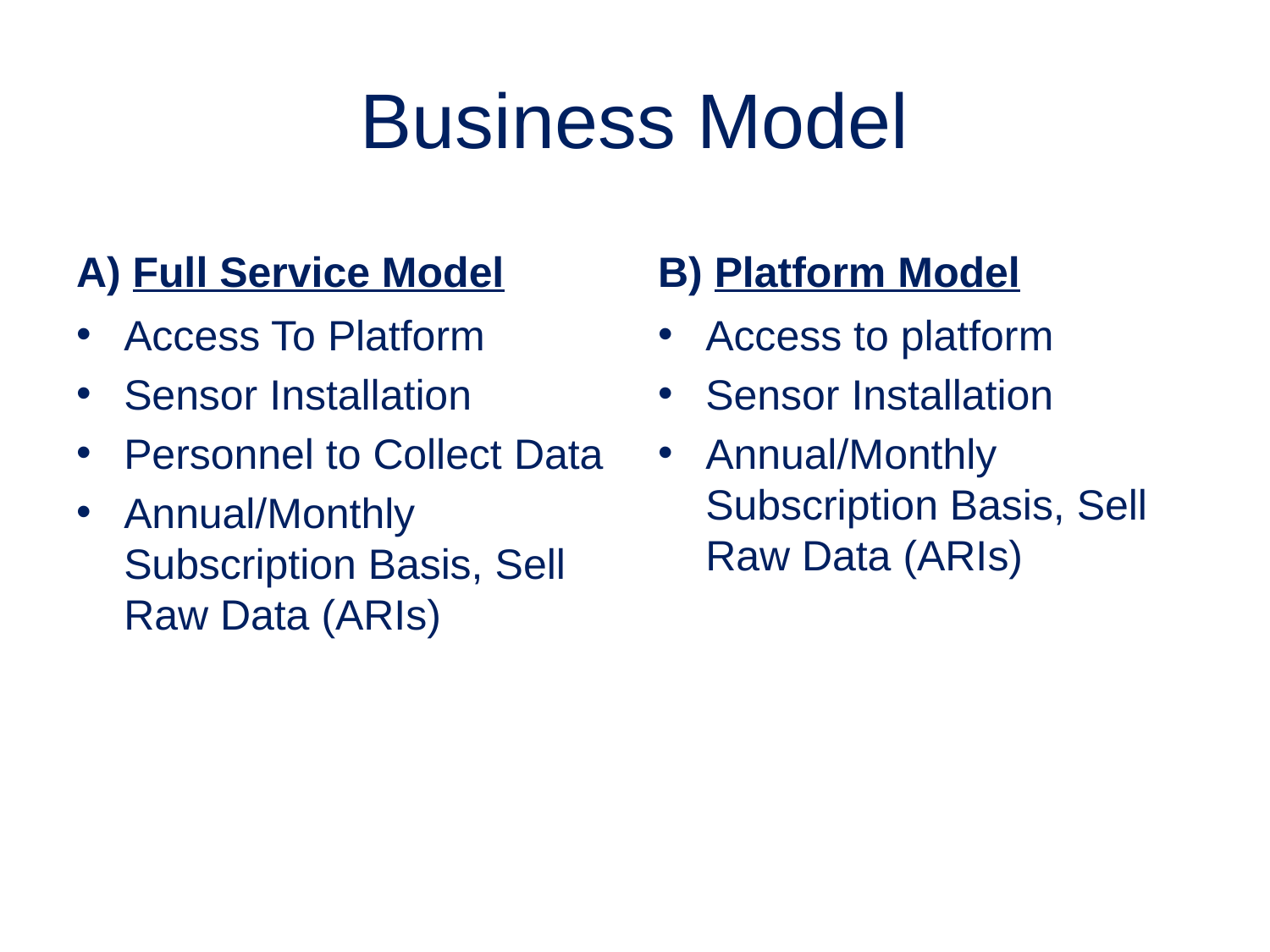

# Business Model
A) Full Service Model
B) Platform Model
Access To Platform
Sensor Installation
Personnel to Collect Data
Annual/Monthly Subscription Basis, Sell Raw Data (ARIs)
Access to platform
Sensor Installation
Annual/Monthly Subscription Basis, Sell Raw Data (ARIs)